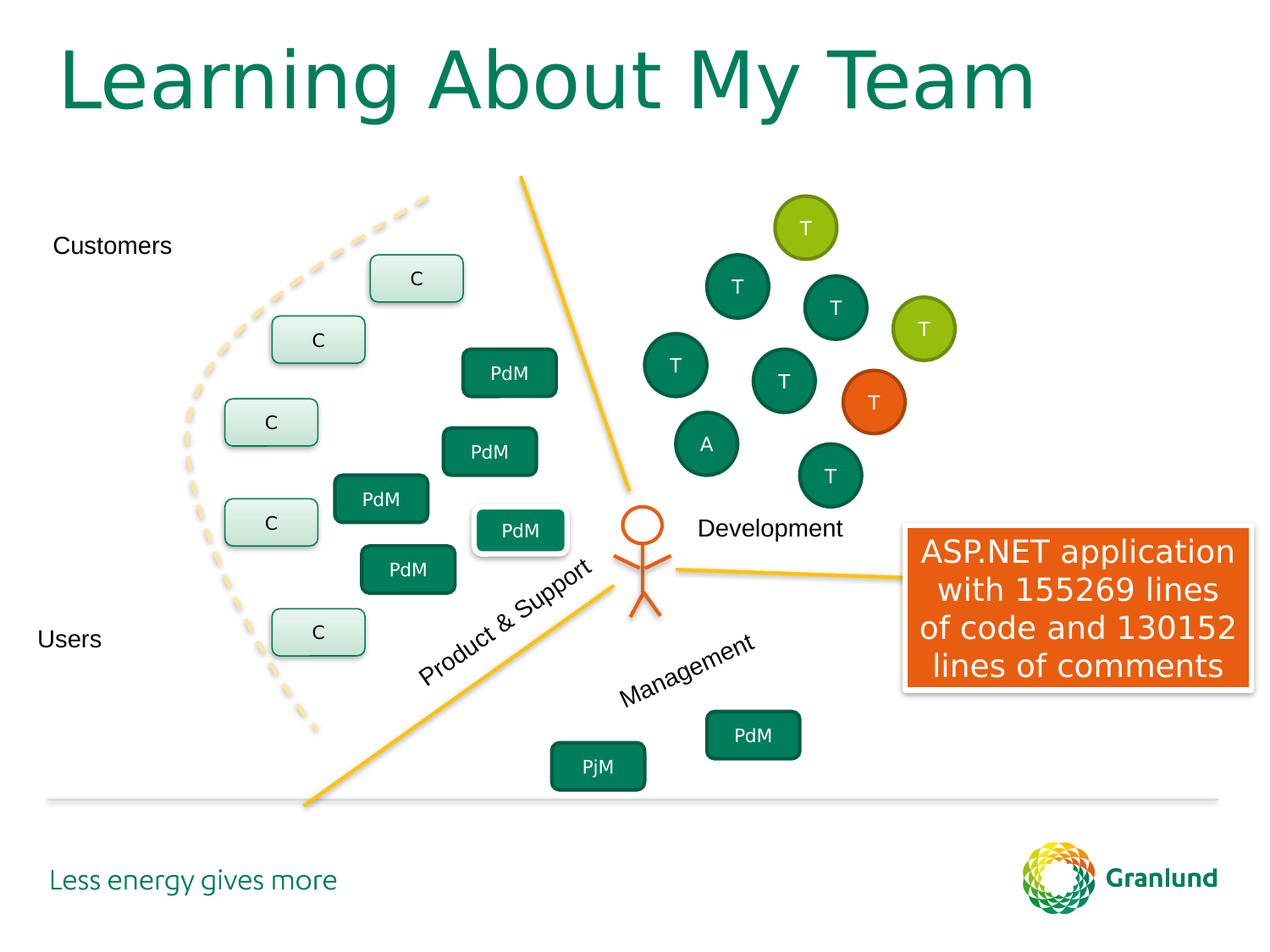

# Learning About My Team

Customers
T
T
PdM
T
A
PdM
T
PdM
Development
PdM

PdM
Product & Support
Users
Management
PdM
PjM
T
C
T
T
C
T
C
C
ASP.NET application with 155269 lines of code and 130152 lines of comments
C